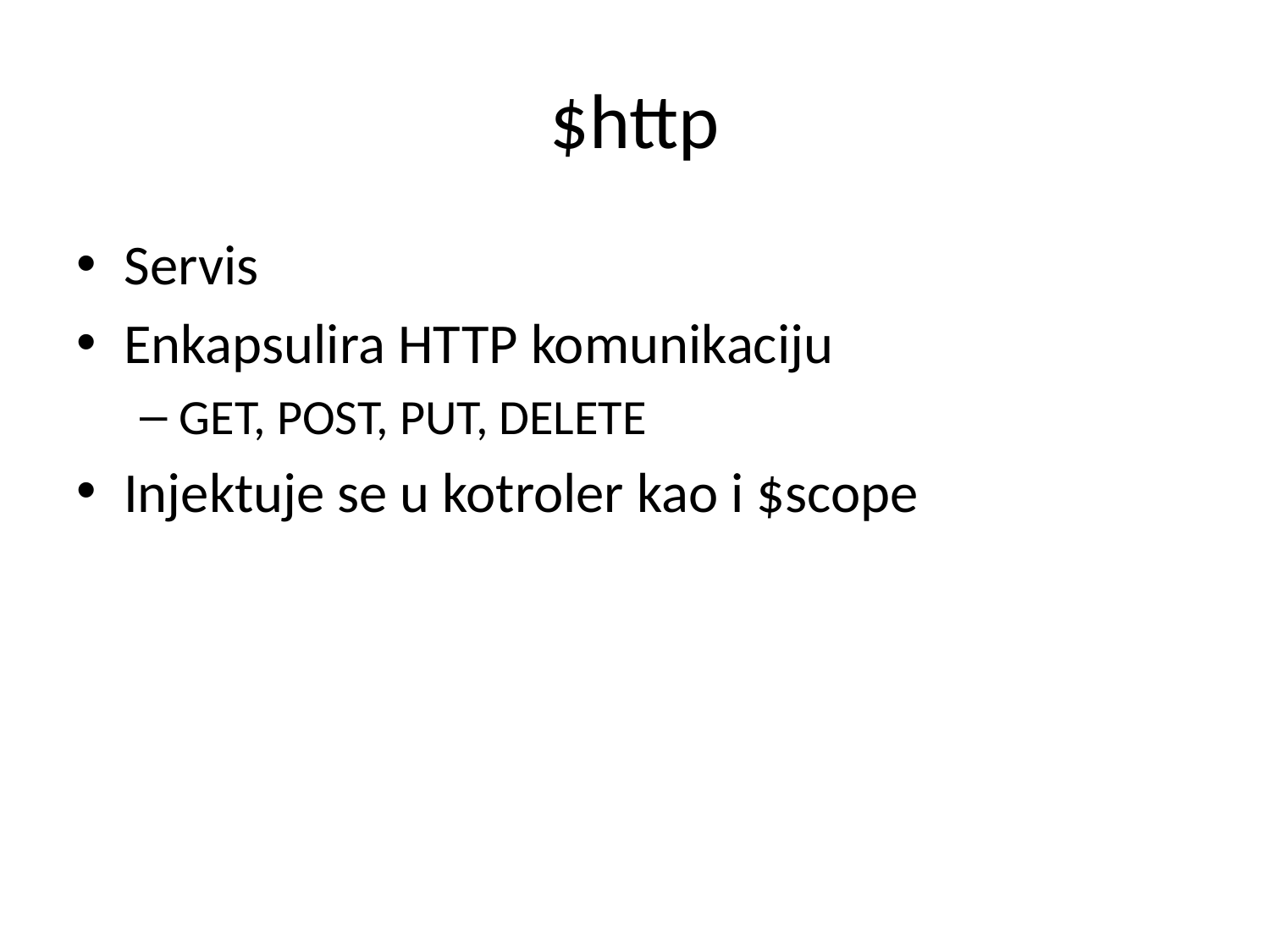

# $http
Servis
Enkapsulira HTTP komunikaciju
GET, POST, PUT, DELETE
Injektuje se u kotroler kao i $scope